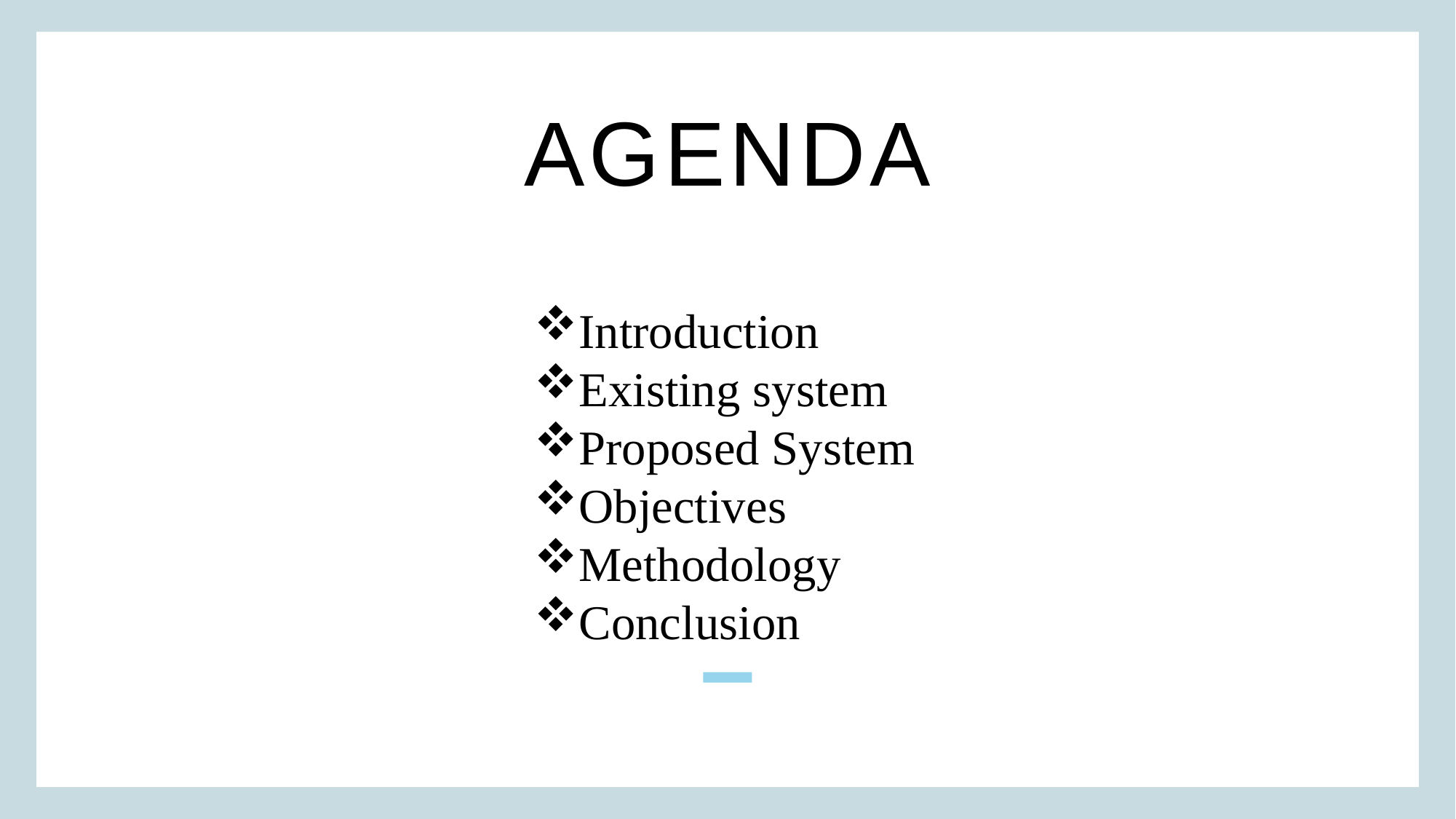

# AGENDA
Introduction
Existing system
Proposed System
Objectives
Methodology
Conclusion